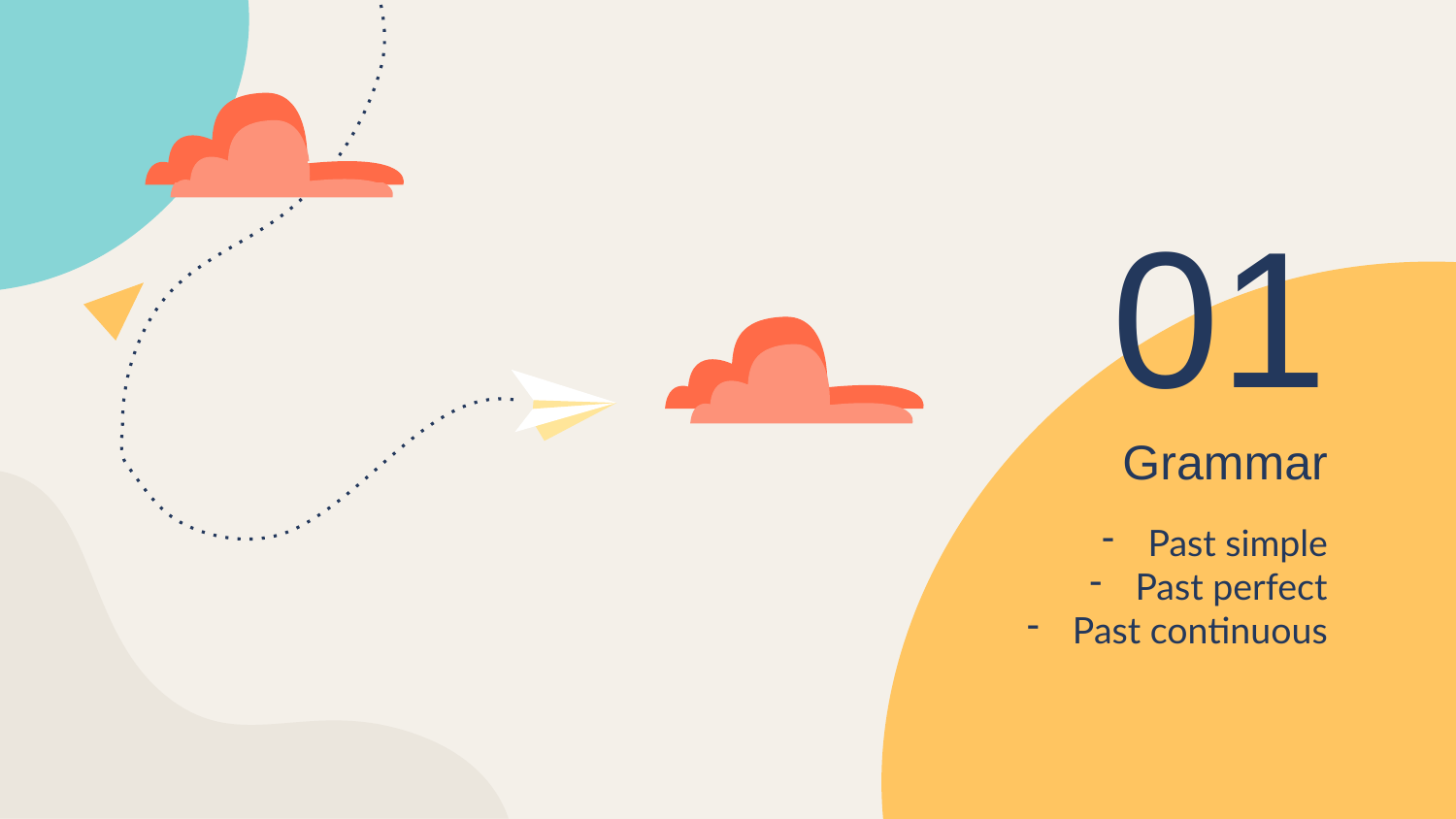

01

# Grammar
Past simple
Past perfect
Past continuous